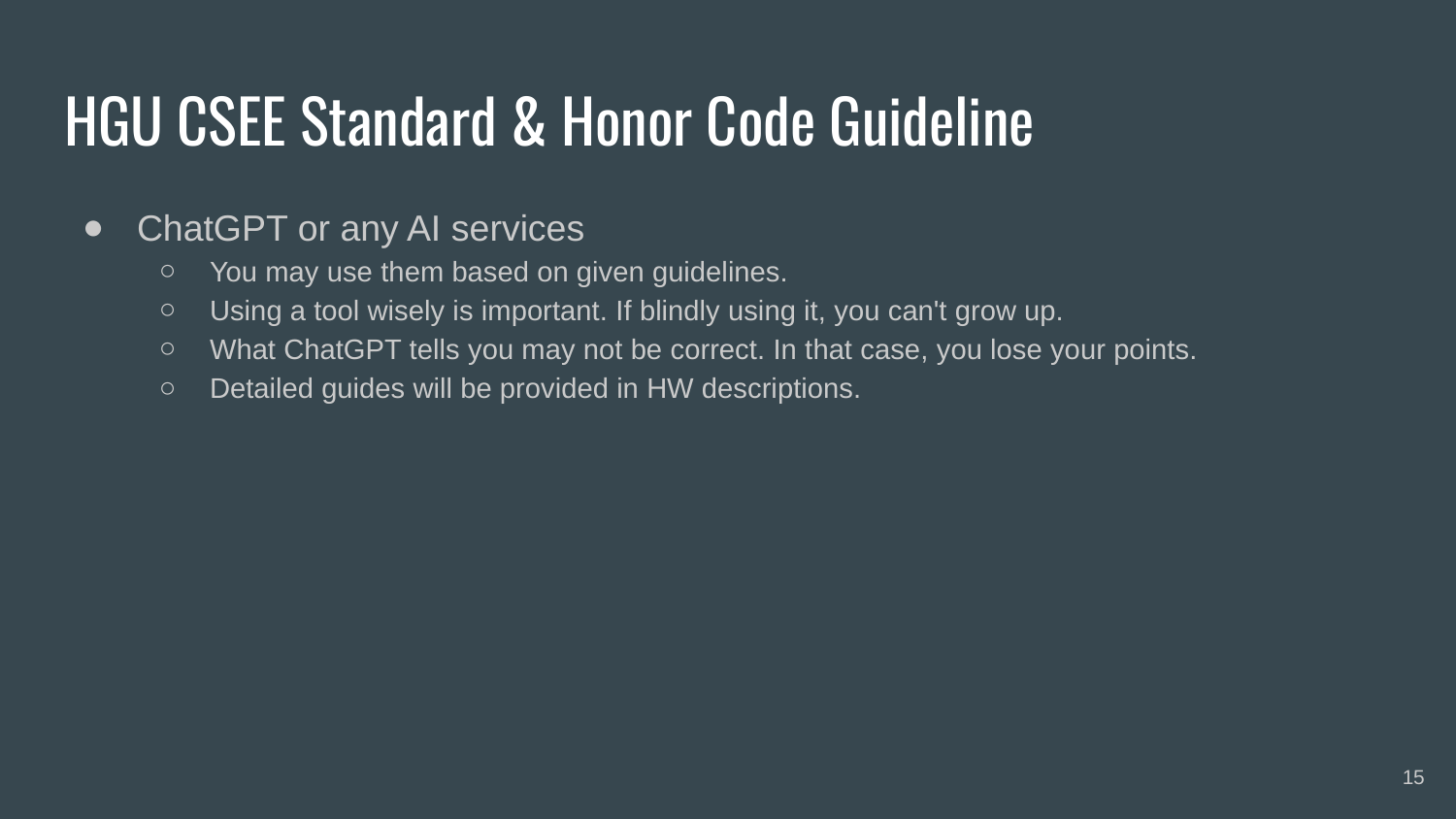

# HGU CSEE Standard & Honor Code Guideline
ChatGPT or any AI services
You may use them based on given guidelines.
Using a tool wisely is important. If blindly using it, you can't grow up.
What ChatGPT tells you may not be correct. In that case, you lose your points.
Detailed guides will be provided in HW descriptions.
15